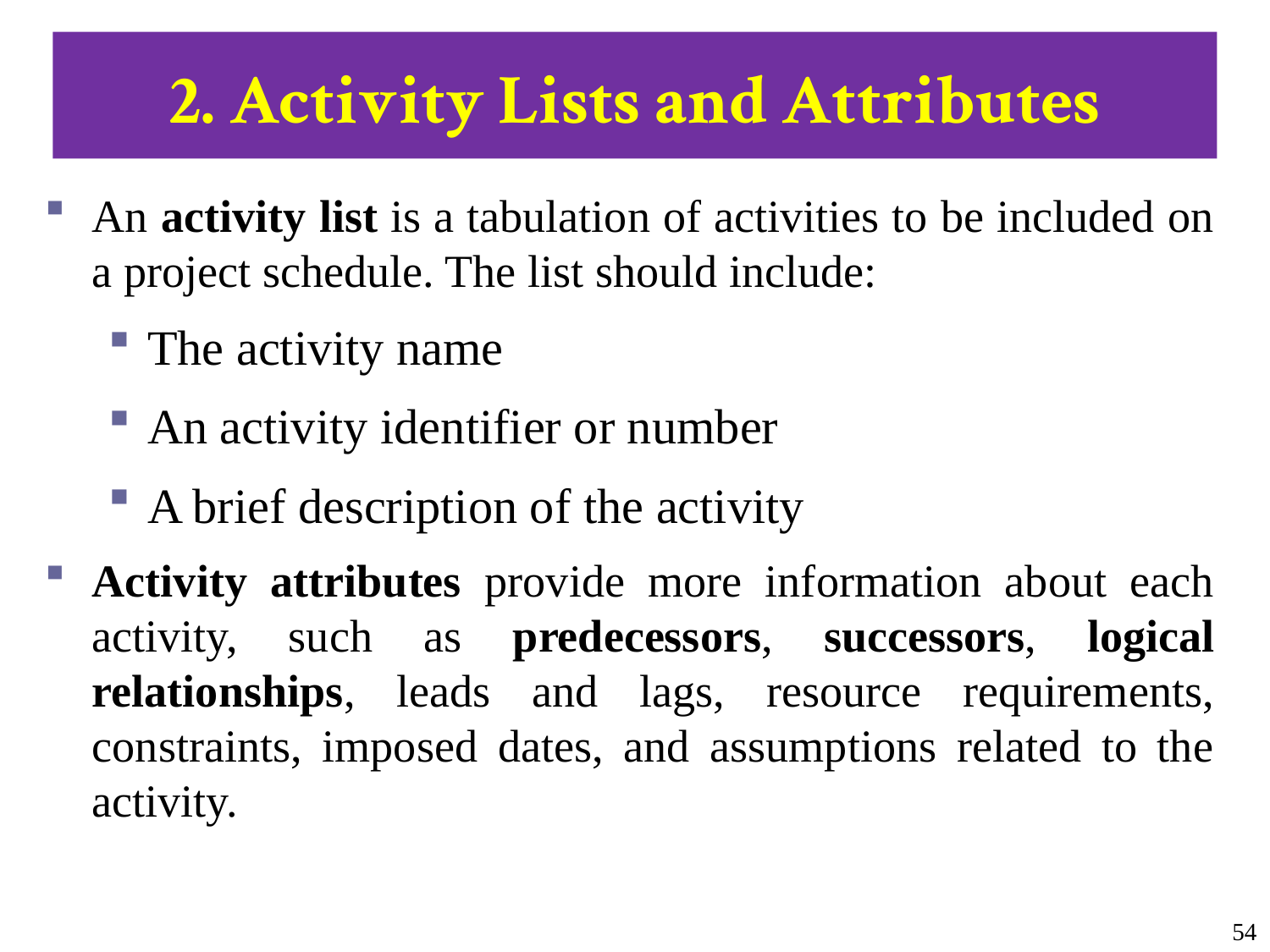

# 2. Activity Lists and Attributes
An activity list is a tabulation of activities to be included on a project schedule. The list should include:
The activity name
An activity identifier or number
A brief description of the activity
Activity attributes provide more information about each activity, such as predecessors, successors, logical relationships, leads and lags, resource requirements, constraints, imposed dates, and assumptions related to the activity.

54